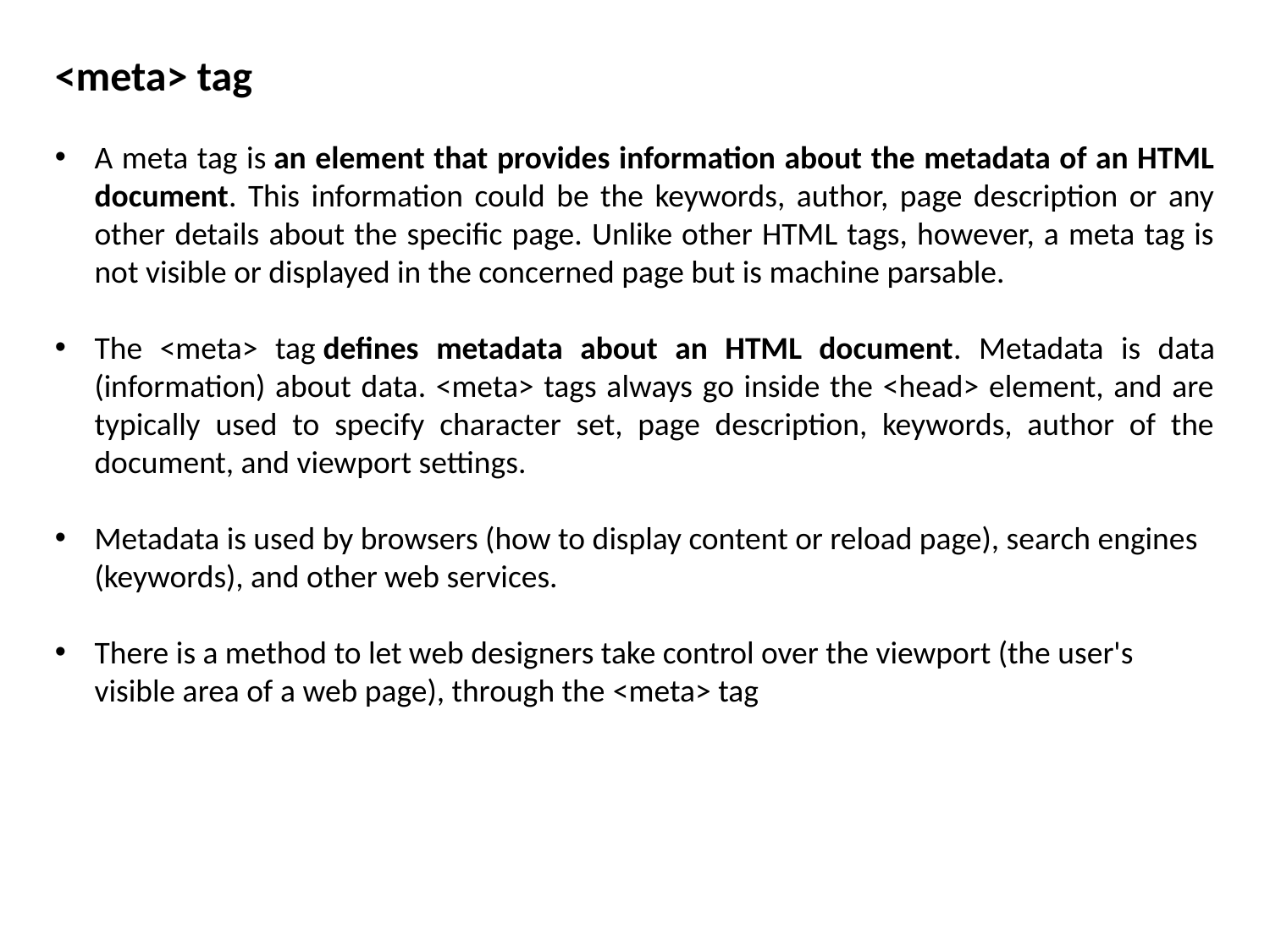

<meta> tag

A meta tag is an element that provides information about the metadata of an HTML document. This information could be the keywords, author, page description or any other details about the specific page. Unlike other HTML tags, however, a meta tag is not visible or displayed in the concerned page but is machine parsable.

The <meta> tag defines metadata about an HTML document. Metadata is data (information) about data. <meta> tags always go inside the <head> element, and are typically used to specify character set, page description, keywords, author of the document, and viewport settings.

Metadata is used by browsers (how to display content or reload page), search engines (keywords), and other web services.

There is a method to let web designers take control over the viewport (the user's visible area of a web page), through the <meta> tag